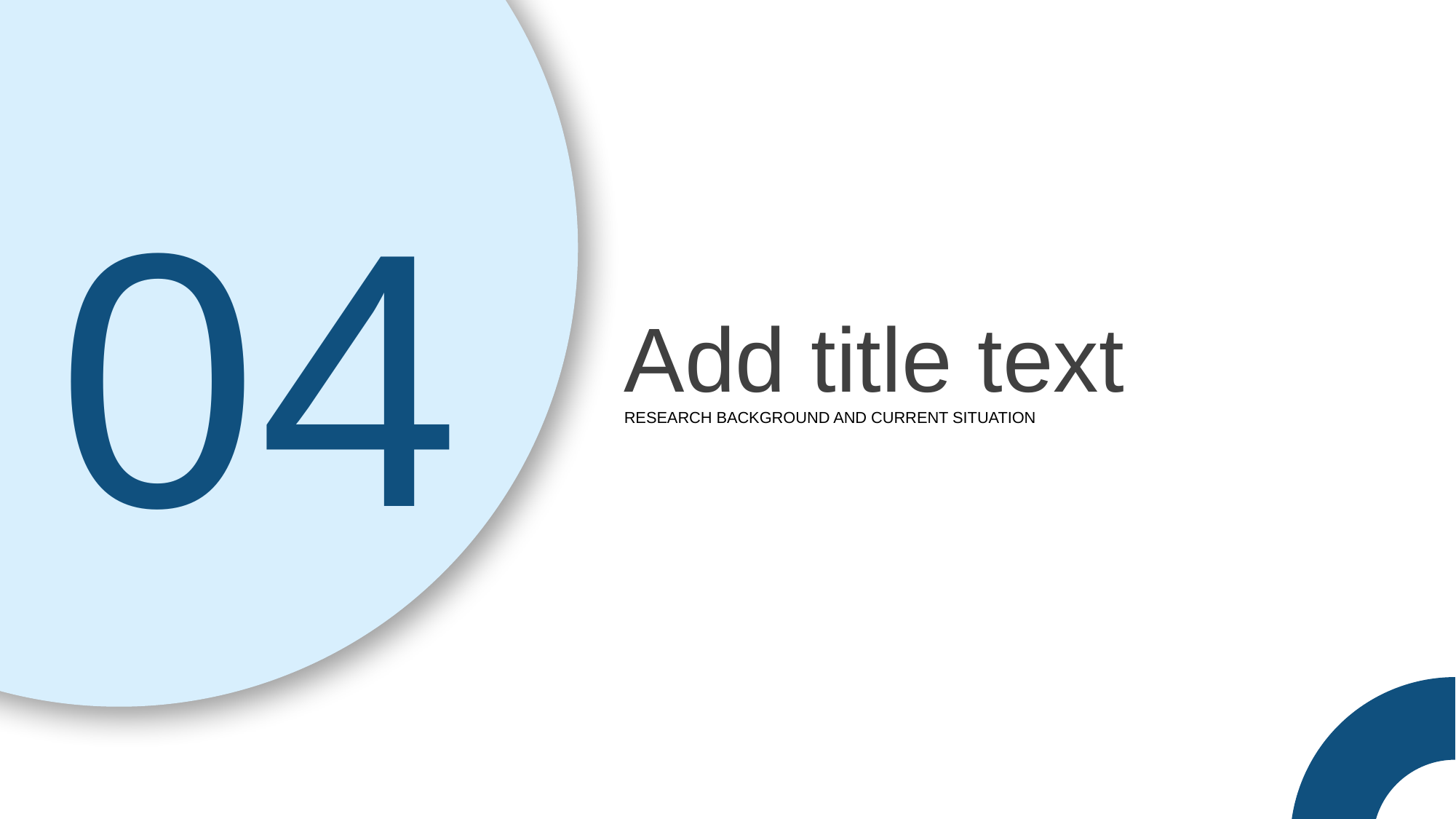

04
Add title text
RESEARCH BACKGROUND AND CURRENT SITUATION